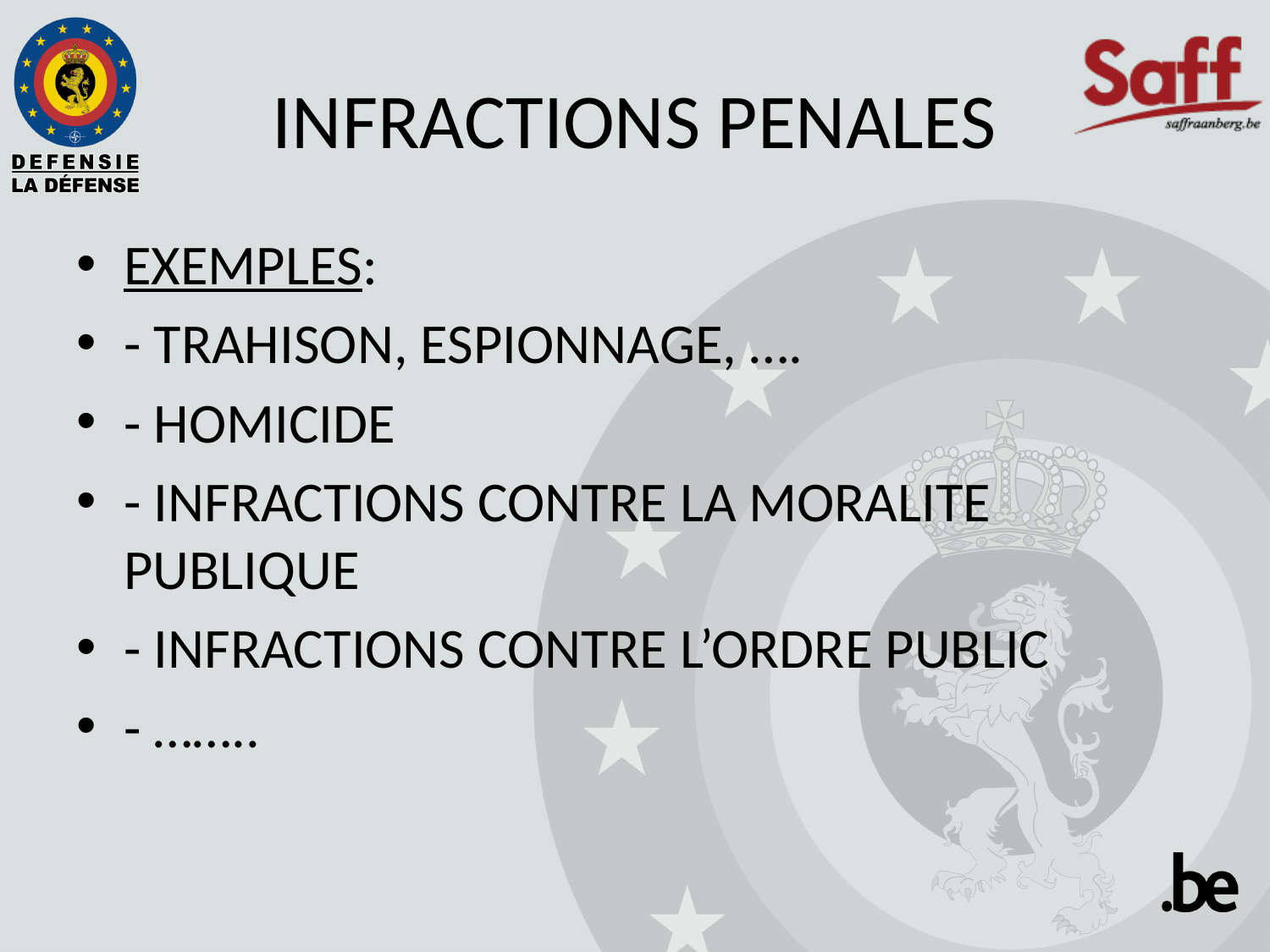

# INFRACTIONS PENALES
EXEMPLES:
- TRAHISON, ESPIONNAGE, ….
- HOMICIDE
- INFRACTIONS CONTRE LA MORALITE PUBLIQUE
- INFRACTIONS CONTRE L’ORDRE PUBLIC
- ……..